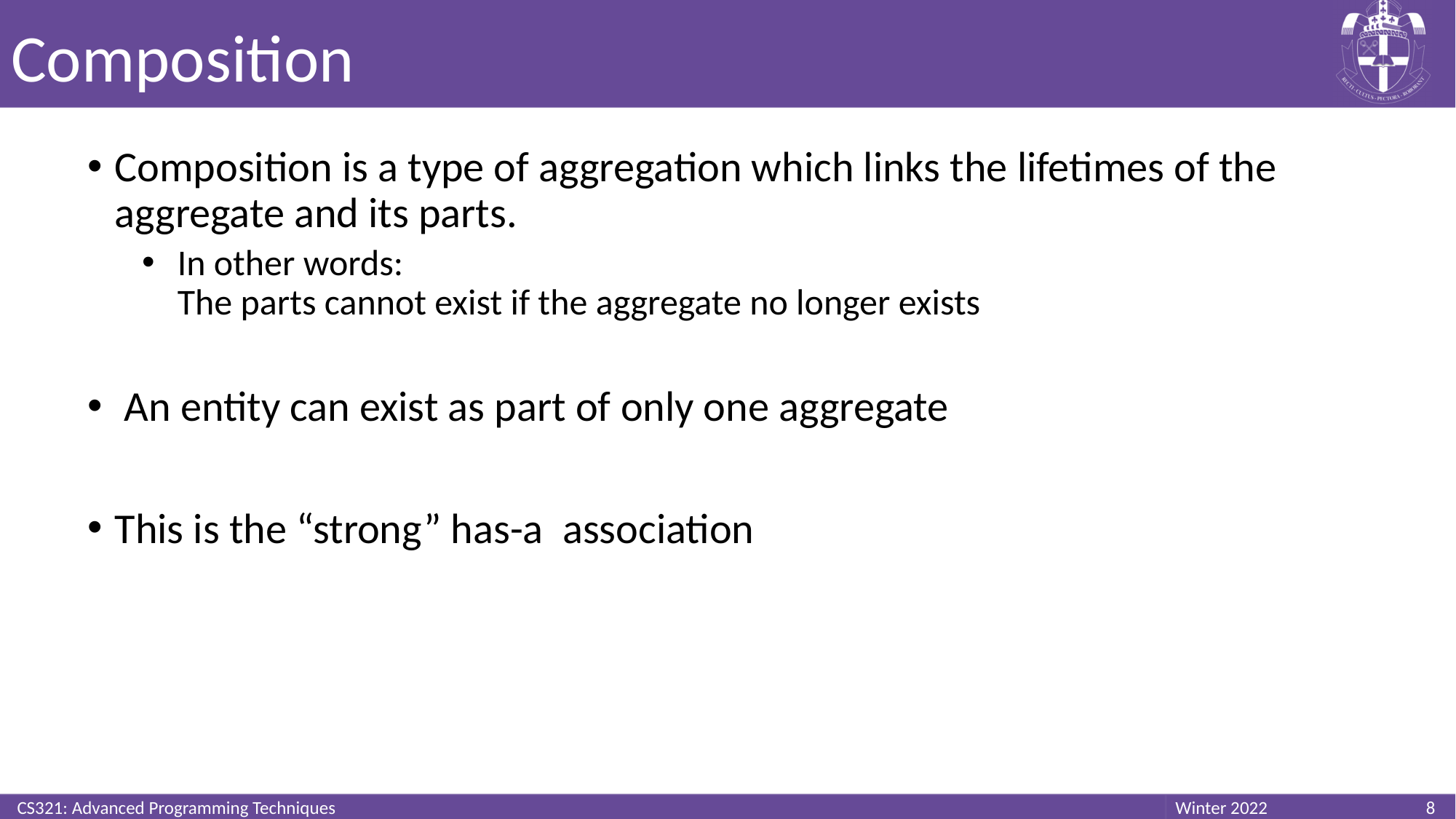

# Composition
Composition is a type of aggregation which links the lifetimes of the aggregate and its parts.
 In other words:
 The parts cannot exist if the aggregate no longer exists

 An entity can exist as part of only one aggregate

This is the “strong” has-a  association
CS321: Advanced Programming Techniques
8
Winter 2022